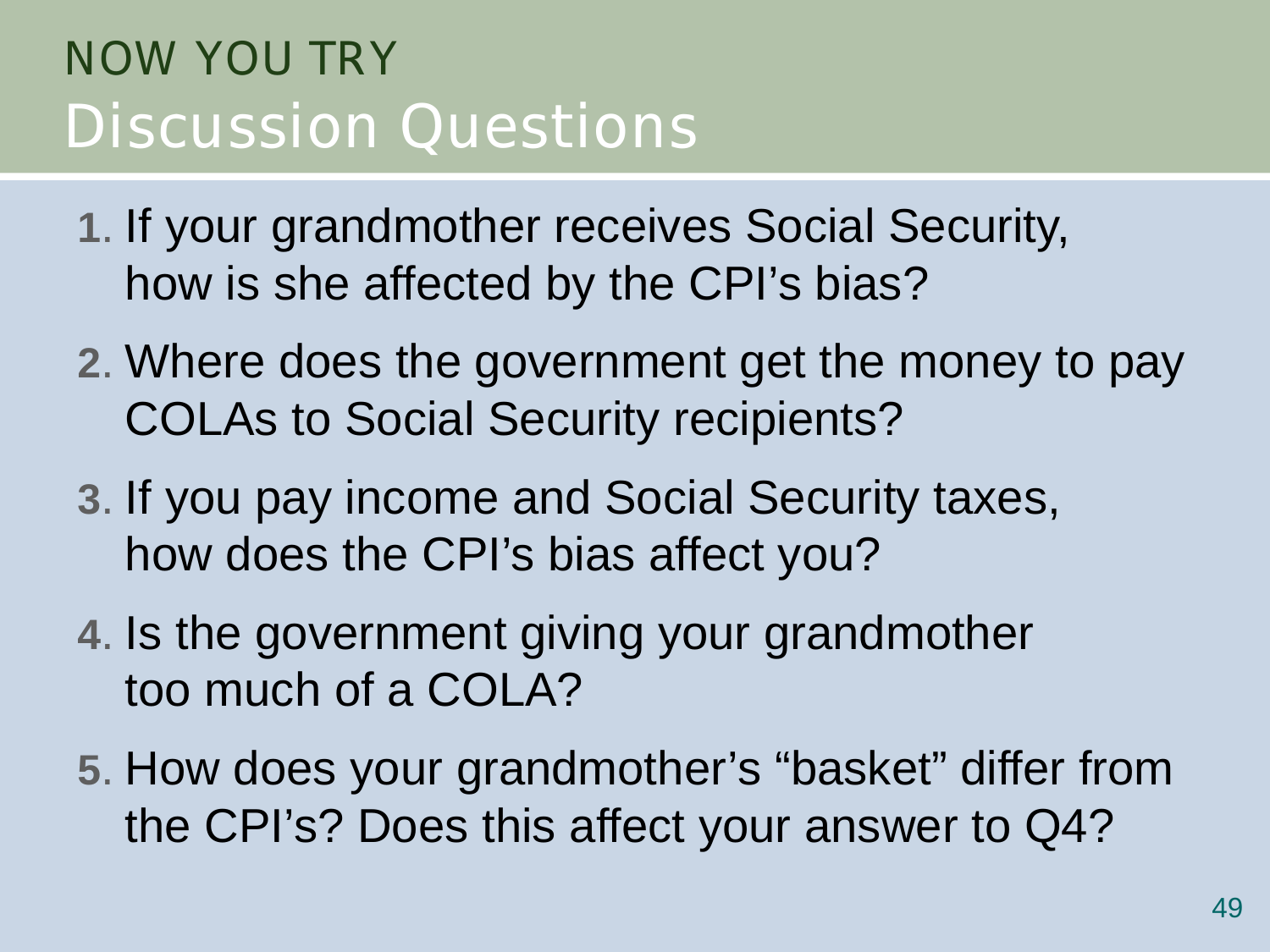

# NOW YOU TRY Discussion Questions

1.	If your grandmother receives Social Security,
how is she affected by the CPI’s bias?
2.	Where does the government get the money to pay COLAs to Social Security recipients?
3.	If you pay income and Social Security taxes,
how does the CPI’s bias affect you?
4.	Is the government giving your grandmother
too much of a COLA?
5.	How does your grandmother’s “basket” differ from the CPI’s? Does this affect your answer to Q4?
49